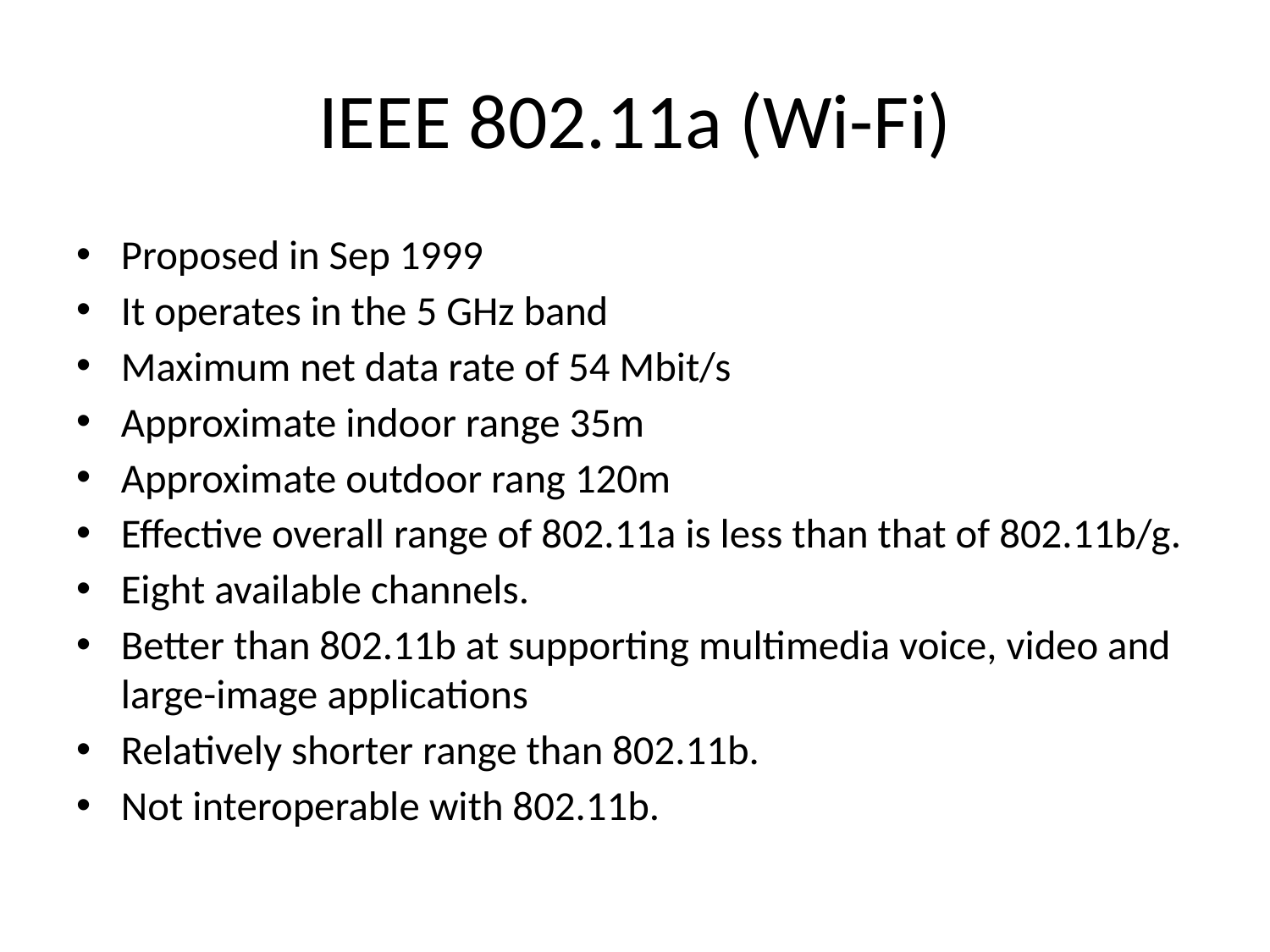

# IEEE 802.11a (Wi-Fi)
Proposed in Sep 1999
It operates in the 5 GHz band
Maximum net data rate of 54 Mbit/s
Approximate indoor range 35m
Approximate outdoor rang 120m
Effective overall range of 802.11a is less than that of 802.11b/g.
Eight available channels.
Better than 802.11b at supporting multimedia voice, video and large-image applications
Relatively shorter range than 802.11b.
Not interoperable with 802.11b.